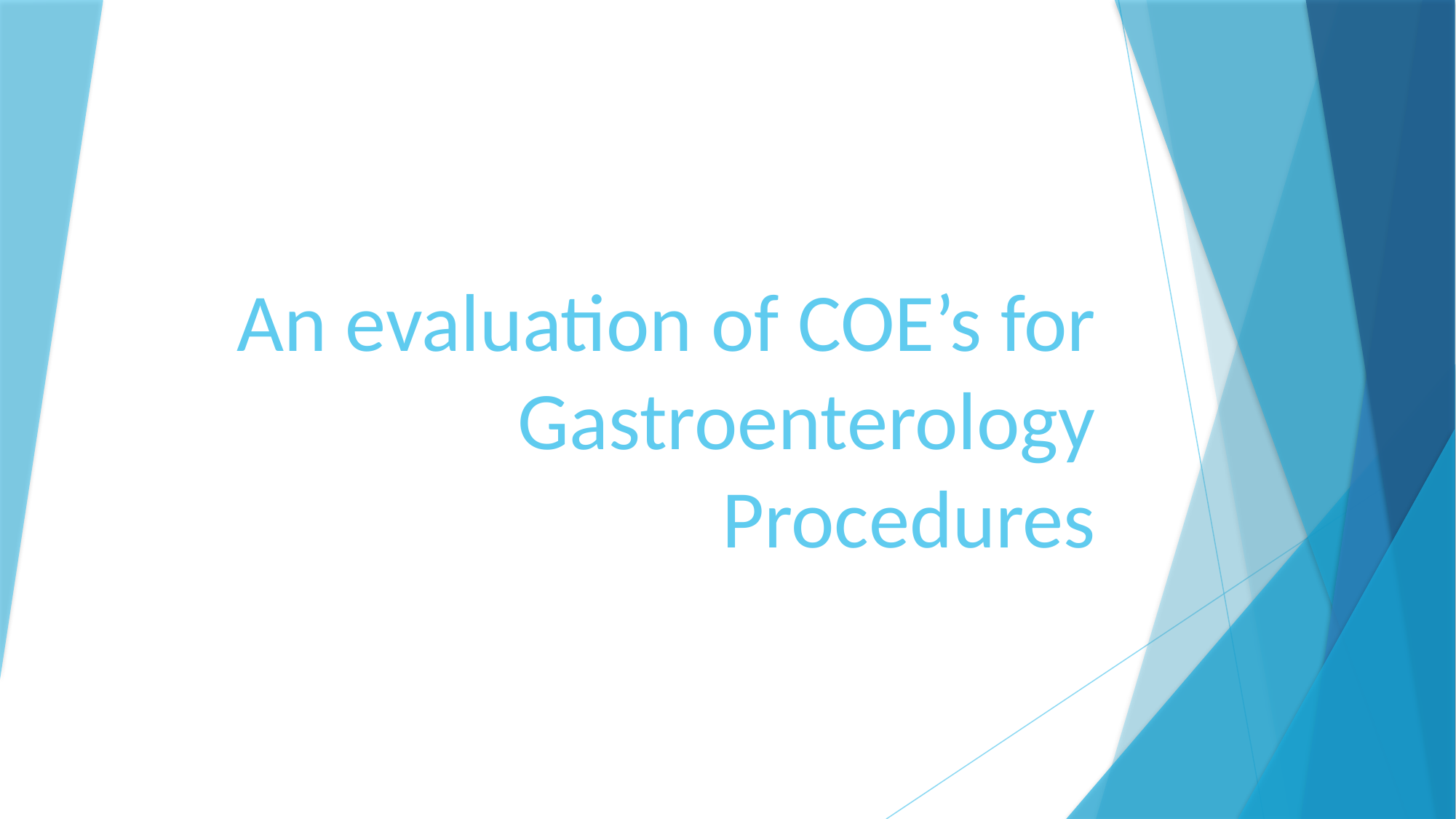

# An evaluation of COE’s for Gastroenterology Procedures